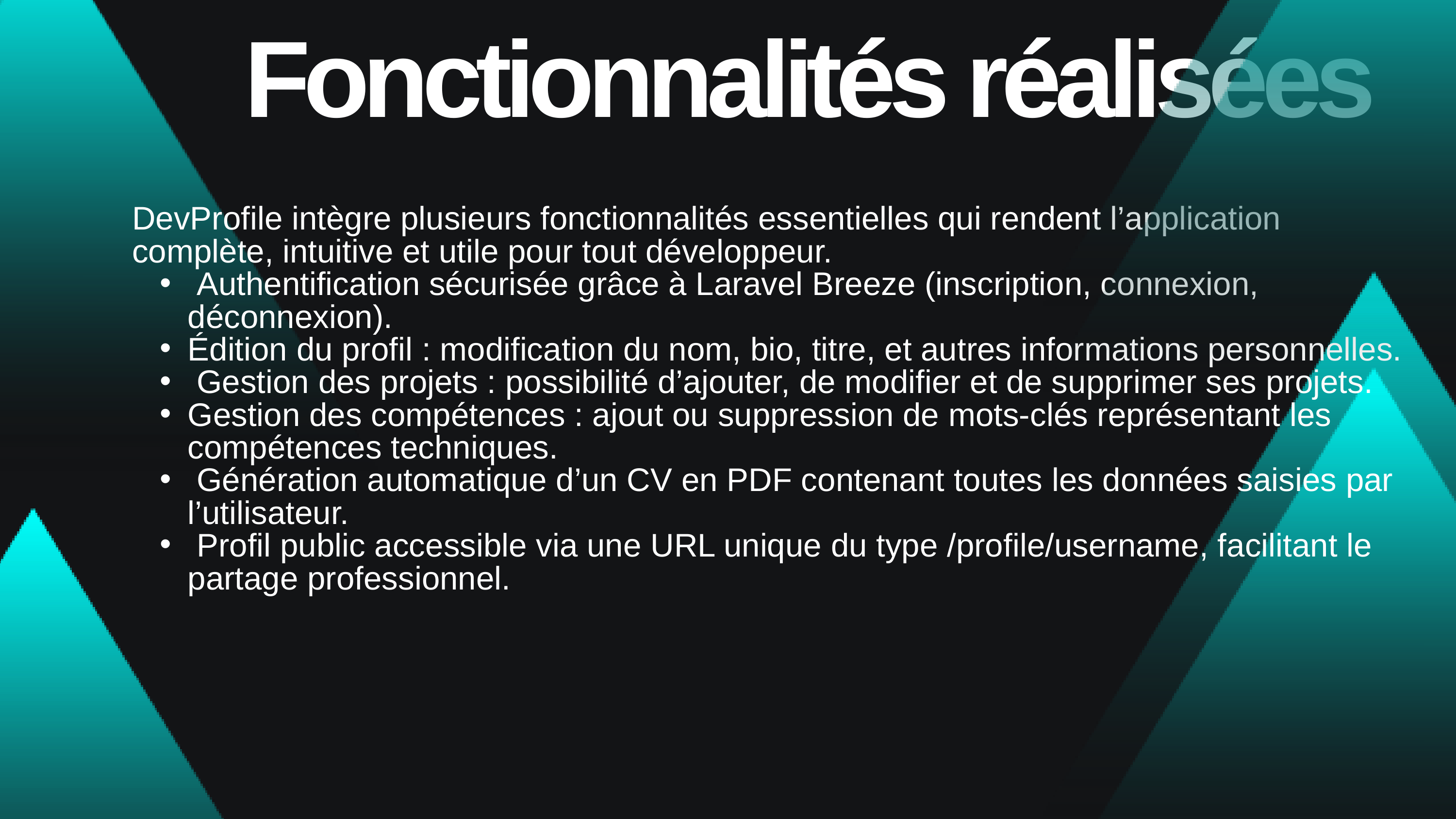

Fonctionnalités réalisées

DevProfile intègre plusieurs fonctionnalités essentielles qui rendent l’application complète, intuitive et utile pour tout développeur.
 Authentification sécurisée grâce à Laravel Breeze (inscription, connexion, déconnexion).
Édition du profil : modification du nom, bio, titre, et autres informations personnelles.
 Gestion des projets : possibilité d’ajouter, de modifier et de supprimer ses projets.
Gestion des compétences : ajout ou suppression de mots-clés représentant les compétences techniques.
 Génération automatique d’un CV en PDF contenant toutes les données saisies par l’utilisateur.
 Profil public accessible via une URL unique du type /profile/username, facilitant le partage professionnel.